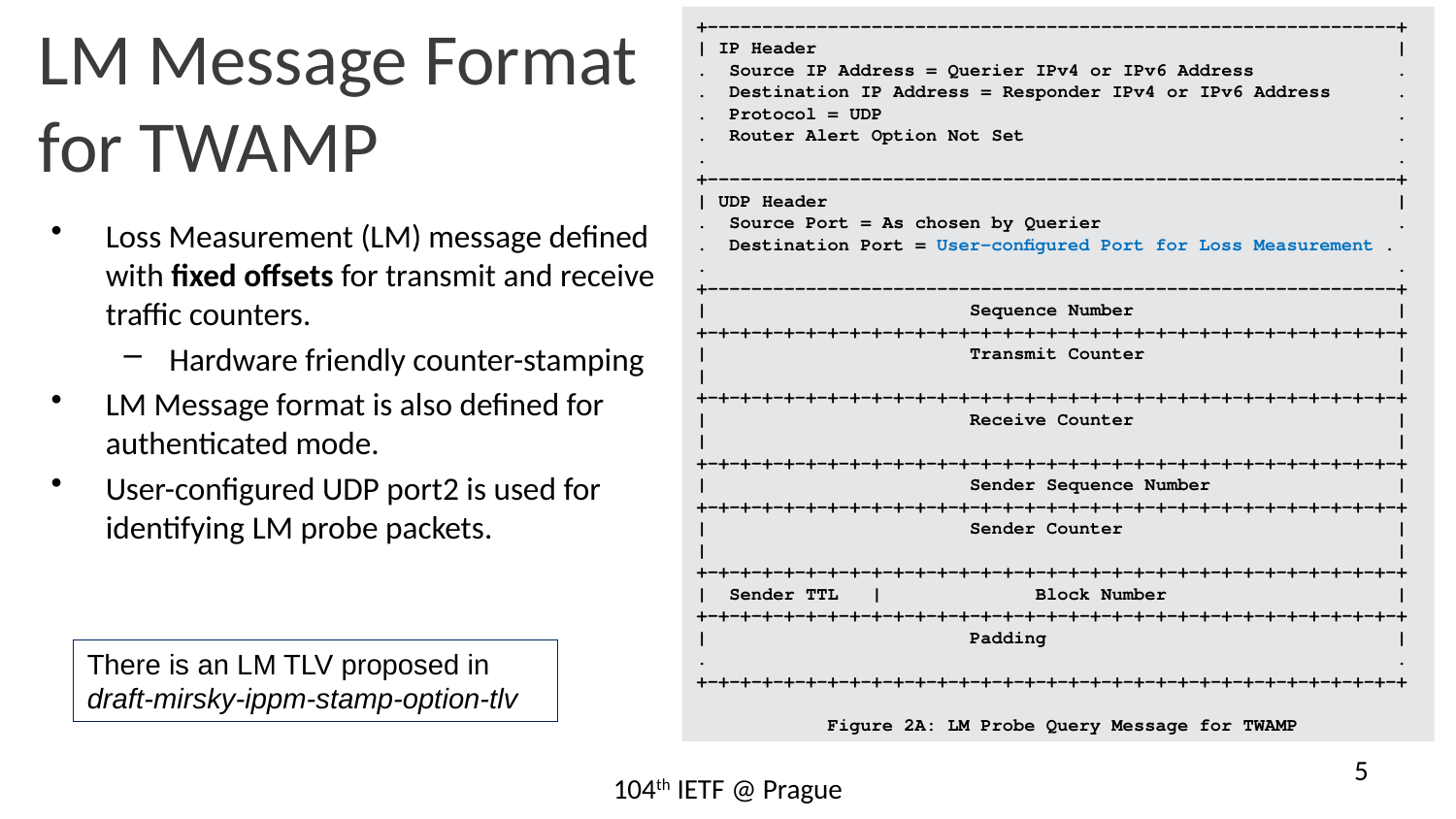

+---------------------------------------------------------------+
| IP Header                                                     |
.  Source IP Address = Querier IPv4 or IPv6 Address             .
.  Destination IP Address = Responder IPv4 or IPv6 Address      .
.  Protocol = UDP                                               .
.  Router Alert Option Not Set                                  .
.                                                               .
+---------------------------------------------------------------+
| UDP Header                                                    |
.  Source Port = As chosen by Querier                           .
.  Destination Port = User-configured Port for Loss Measurement .
.                                                               .
+---------------------------------------------------------------+
|                        Sequence Number                        |
+-+-+-+-+-+-+-+-+-+-+-+-+-+-+-+-+-+-+-+-+-+-+-+-+-+-+-+-+-+-+-+-+
|                        Transmit Counter                       |
|                                                               |
+-+-+-+-+-+-+-+-+-+-+-+-+-+-+-+-+-+-+-+-+-+-+-+-+-+-+-+-+-+-+-+-+
|                        Receive Counter                        |
|                                                               |
+-+-+-+-+-+-+-+-+-+-+-+-+-+-+-+-+-+-+-+-+-+-+-+-+-+-+-+-+-+-+-+-+
|                        Sender Sequence Number                 |
+-+-+-+-+-+-+-+-+-+-+-+-+-+-+-+-+-+-+-+-+-+-+-+-+-+-+-+-+-+-+-+-+
|                        Sender Counter                         |
|                                                               |
+-+-+-+-+-+-+-+-+-+-+-+-+-+-+-+-+-+-+-+-+-+-+-+-+-+-+-+-+-+-+-+-+
|  Sender TTL   |              Block Number                     |
+-+-+-+-+-+-+-+-+-+-+-+-+-+-+-+-+-+-+-+-+-+-+-+-+-+-+-+-+-+-+-+-+
|                        Padding                                |
.                                                               .
+-+-+-+-+-+-+-+-+-+-+-+-+-+-+-+-+-+-+-+-+-+-+-+-+-+-+-+-+-+-+-+-+

            Figure 2A: LM Probe Query Message for TWAMP
# LM Message Format for TWAMP
Loss Measurement (LM) message defined with fixed offsets for transmit and receive traffic counters.
Hardware friendly counter-stamping
LM Message format is also defined for authenticated mode.
User-configured UDP port2 is used for identifying LM probe packets.
There is an LM TLV proposed in
draft-mirsky-ippm-stamp-option-tlv
5
104th IETF @ Prague